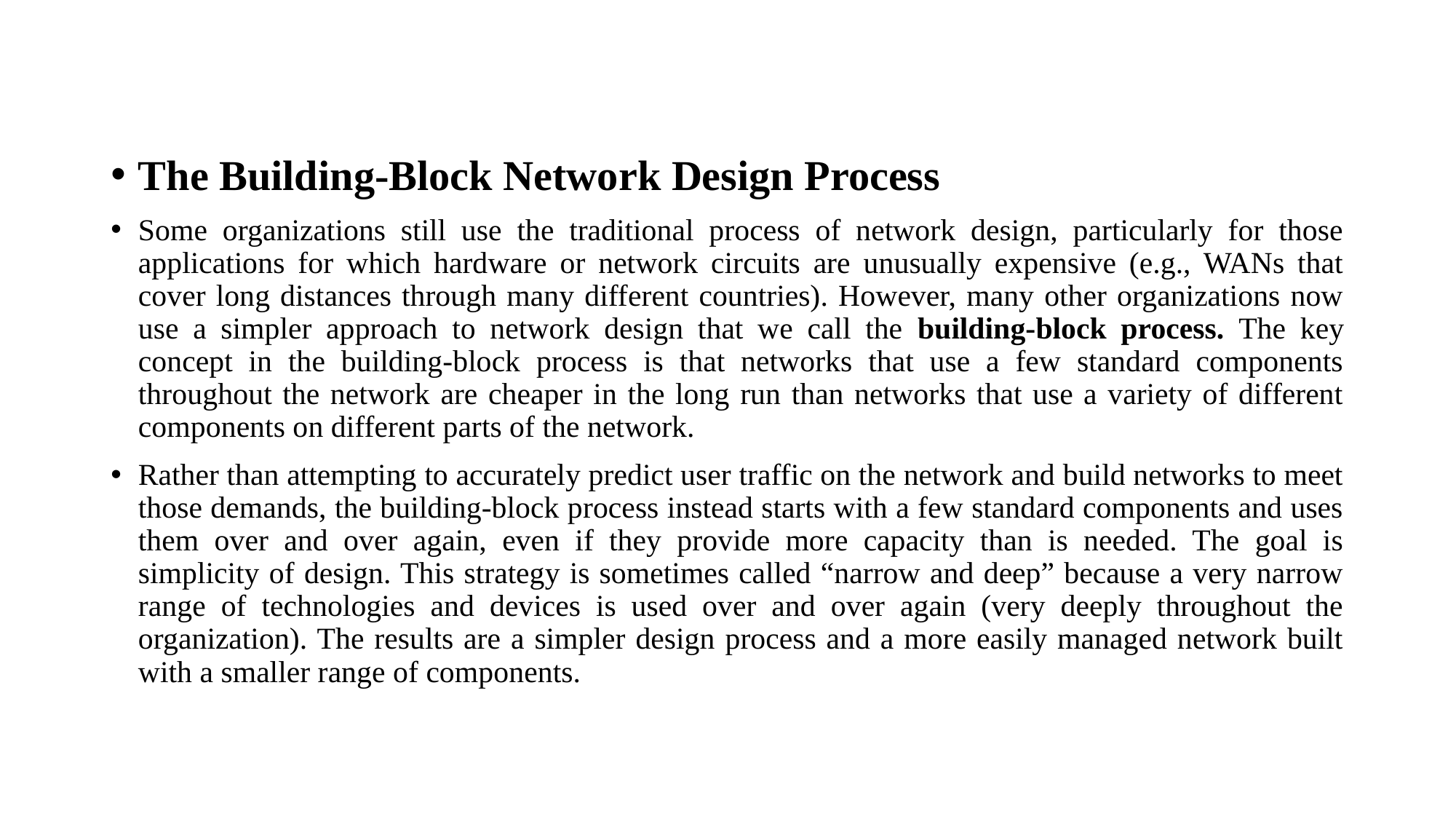

#
The Building-Block Network Design Process
Some organizations still use the traditional process of network design, particularly for those applications for which hardware or network circuits are unusually expensive (e.g., WANs that cover long distances through many different countries). However, many other organizations now use a simpler approach to network design that we call the building-block process. The key concept in the building-block process is that networks that use a few standard components throughout the network are cheaper in the long run than networks that use a variety of different components on different parts of the network.
Rather than attempting to accurately predict user traffic on the network and build networks to meet those demands, the building-block process instead starts with a few standard components and uses them over and over again, even if they provide more capacity than is needed. The goal is simplicity of design. This strategy is sometimes called “narrow and deep” because a very narrow range of technologies and devices is used over and over again (very deeply throughout the organization). The results are a simpler design process and a more easily managed network built with a smaller range of components.